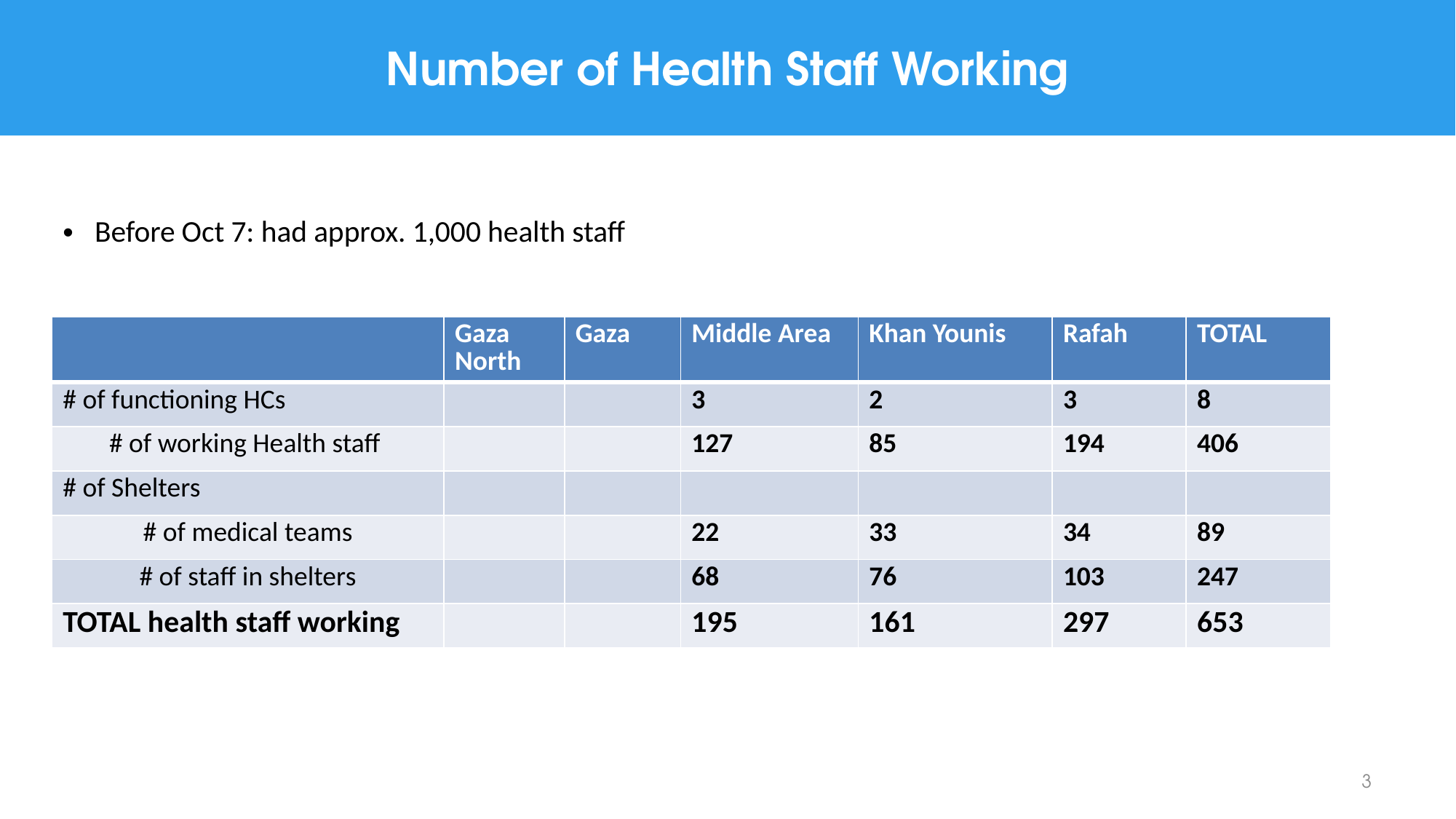

# Number of Health Staff Working

Before Oct 7: had approx. 1,000 health staff

|  | Gaza North | Gaza | Middle Area | Khan Younis | Rafah | TOTAL |
| --- | --- | --- | --- | --- | --- | --- |
| # of functioning HCs |  |  | 3 | 2 | 3 | 8 |
| # of working Health staff |  |  | 127 | 85 | 194 | 406 |
| # of Shelters |  |  |  |  |  |  |
| # of medical teams |  |  | 22 | 33 | 34 | 89 |
| # of staff in shelters |  |  | 68 | 76 | 103 | 247 |
| TOTAL health staff working |  |  | 195 | 161 | 297 | 653 |
3